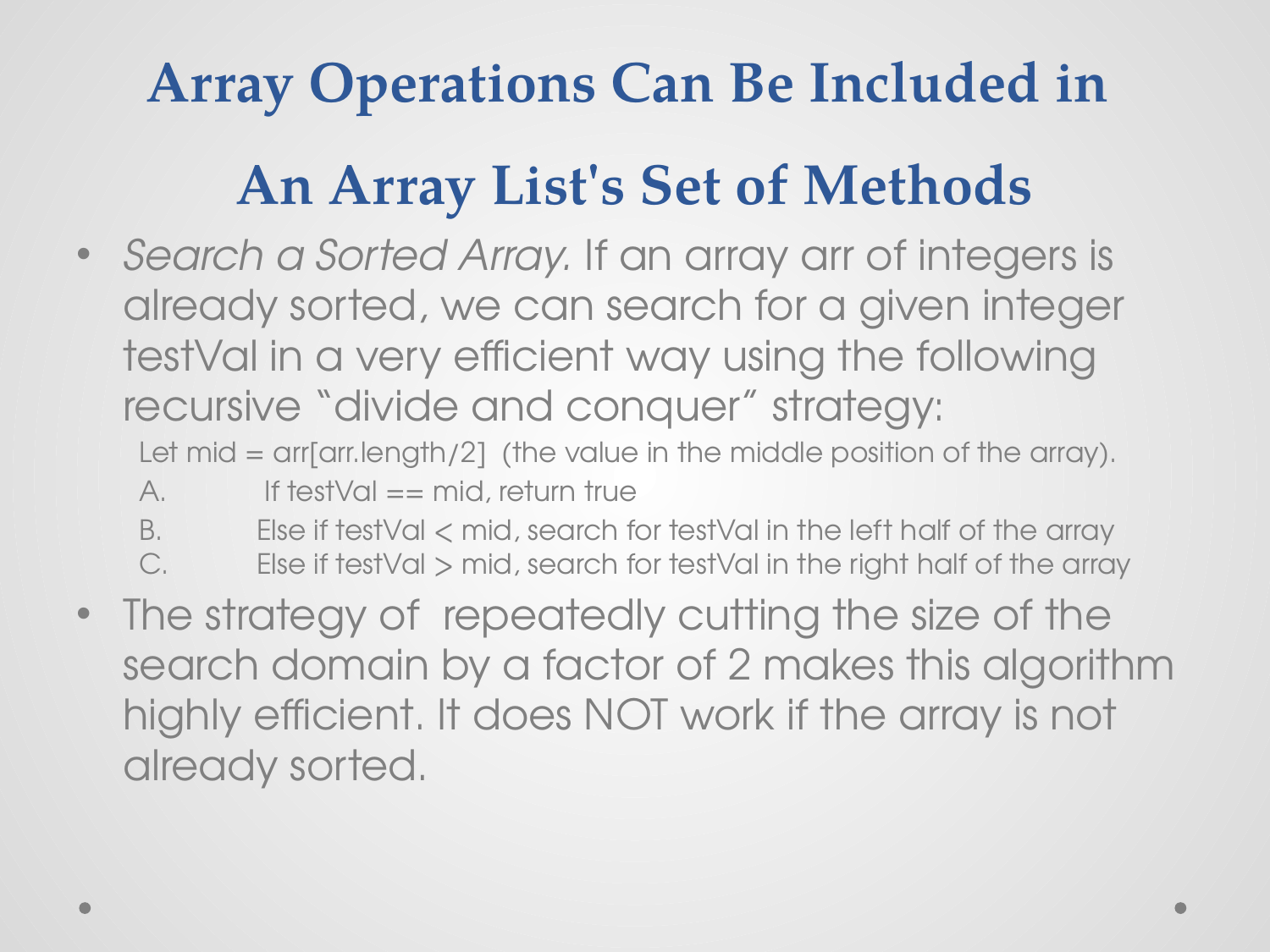

# Array Operations Can Be Included in An Array List's Set of Methods
Search a Sorted Array. If an array arr of integers is already sorted, we can search for a given integer testVal in a very efficient way using the following recursive “divide and conquer” strategy:
Let mid = arr[arr.length/2]  (the value in the middle position of the array).
A.	If testVal == mid, return true
 B.	Else if testVal < mid, search for testVal in the left half of the array
 C. 	Else if testVal > mid, search for testVal in the right half of the array
The strategy of  repeatedly cutting the size of the search domain by a factor of 2 makes this algorithm highly efficient. It does NOT work if the array is not already sorted.